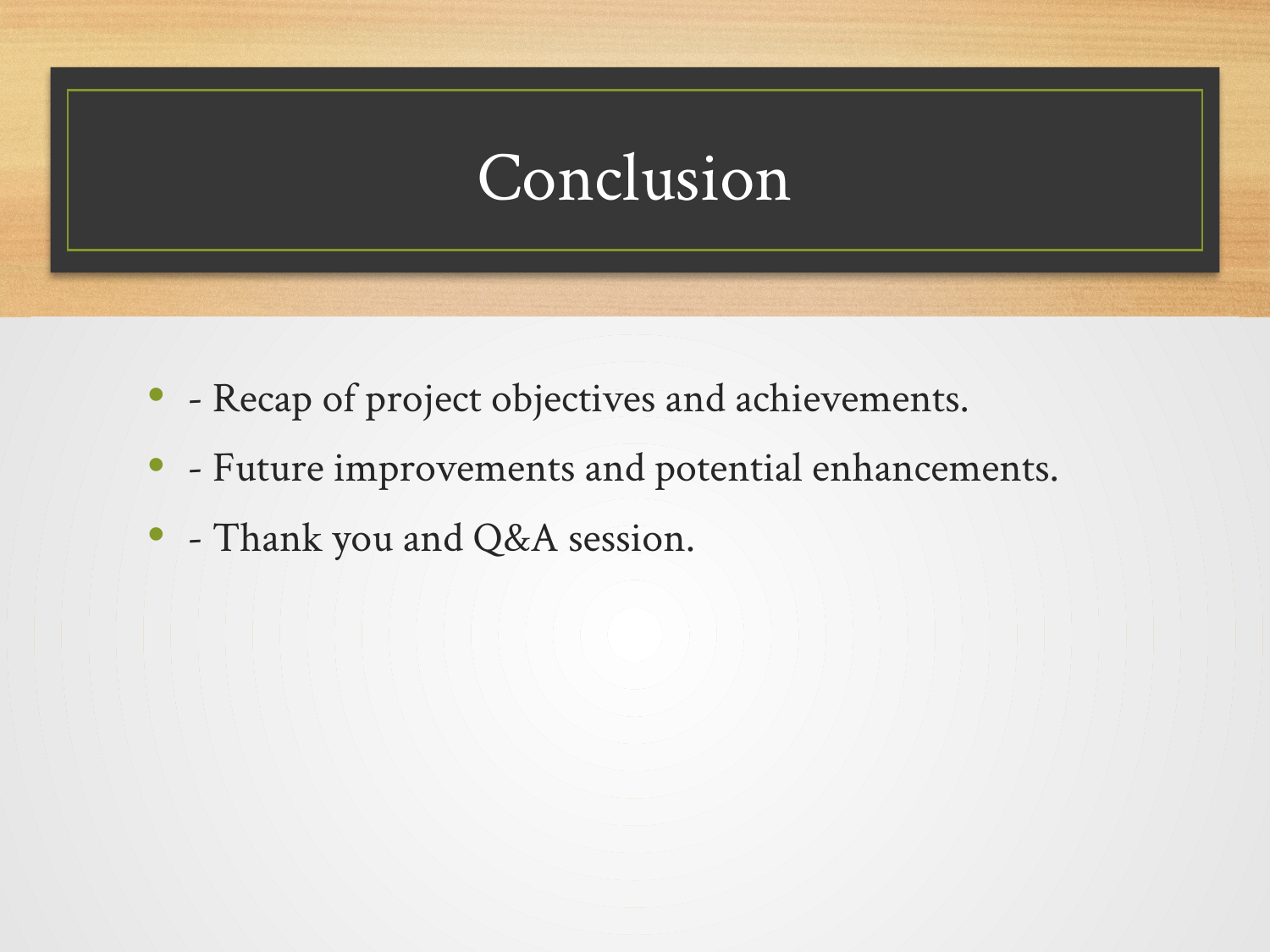

# Conclusion

- Recap of project objectives and achievements.
- Future improvements and potential enhancements.
- Thank you and Q&A session.